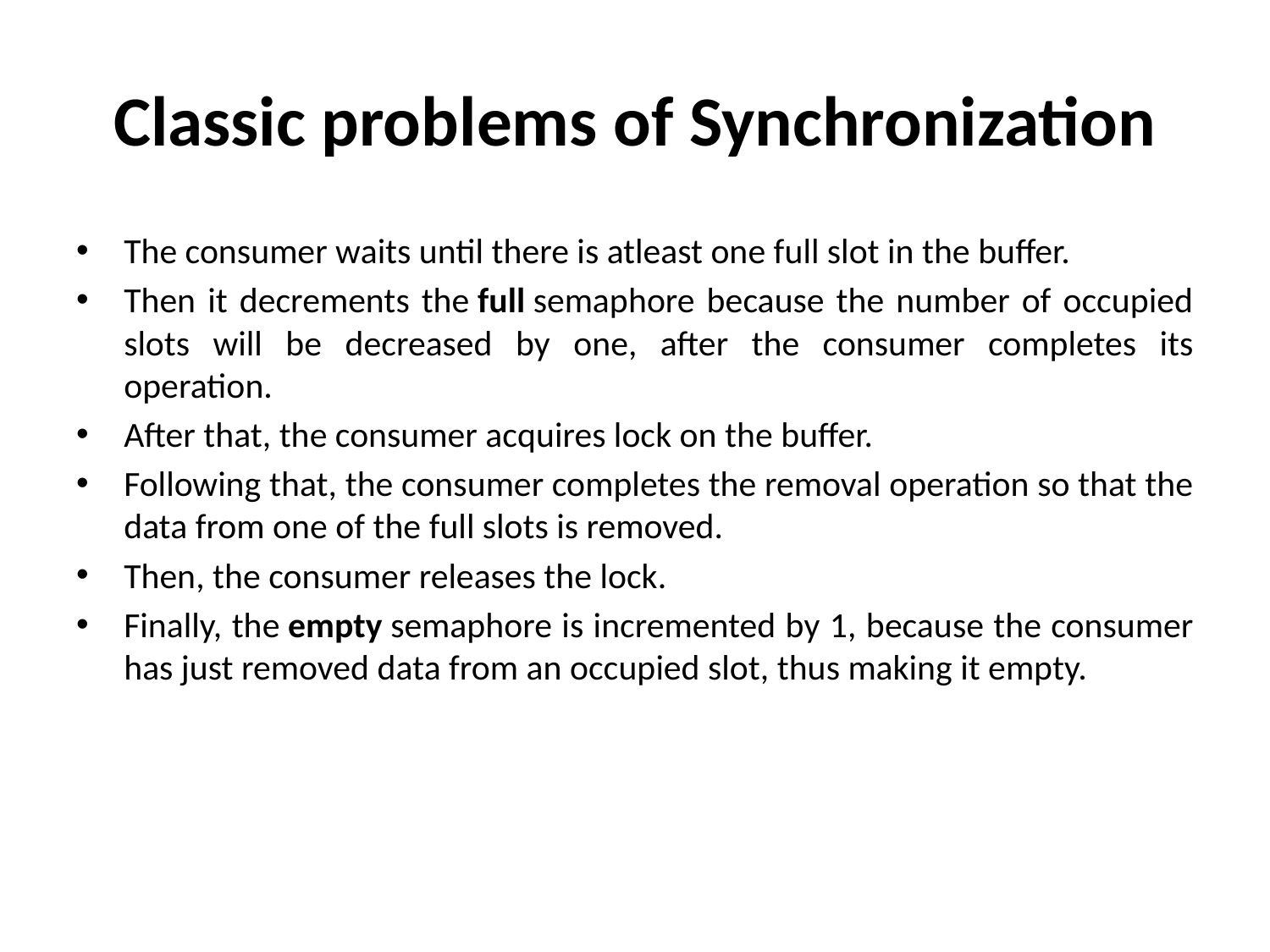

# Classic problems of Synchronization
The consumer waits until there is atleast one full slot in the buffer.
Then it decrements the full semaphore because the number of occupied slots will be decreased by one, after the consumer completes its operation.
After that, the consumer acquires lock on the buffer.
Following that, the consumer completes the removal operation so that the data from one of the full slots is removed.
Then, the consumer releases the lock.
Finally, the empty semaphore is incremented by 1, because the consumer has just removed data from an occupied slot, thus making it empty.